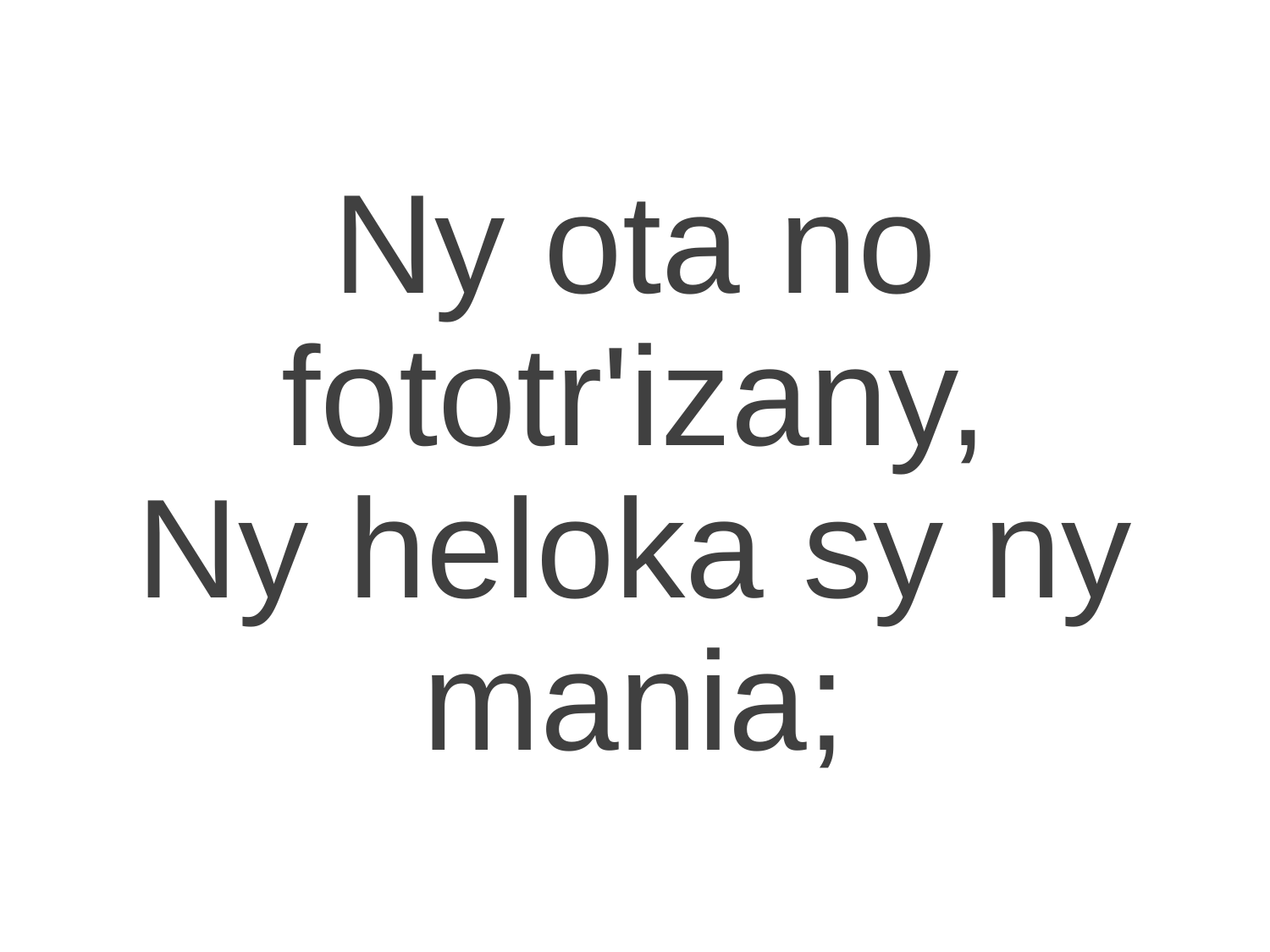

Ny ota no fototr'izany,
Ny heloka sy ny mania;